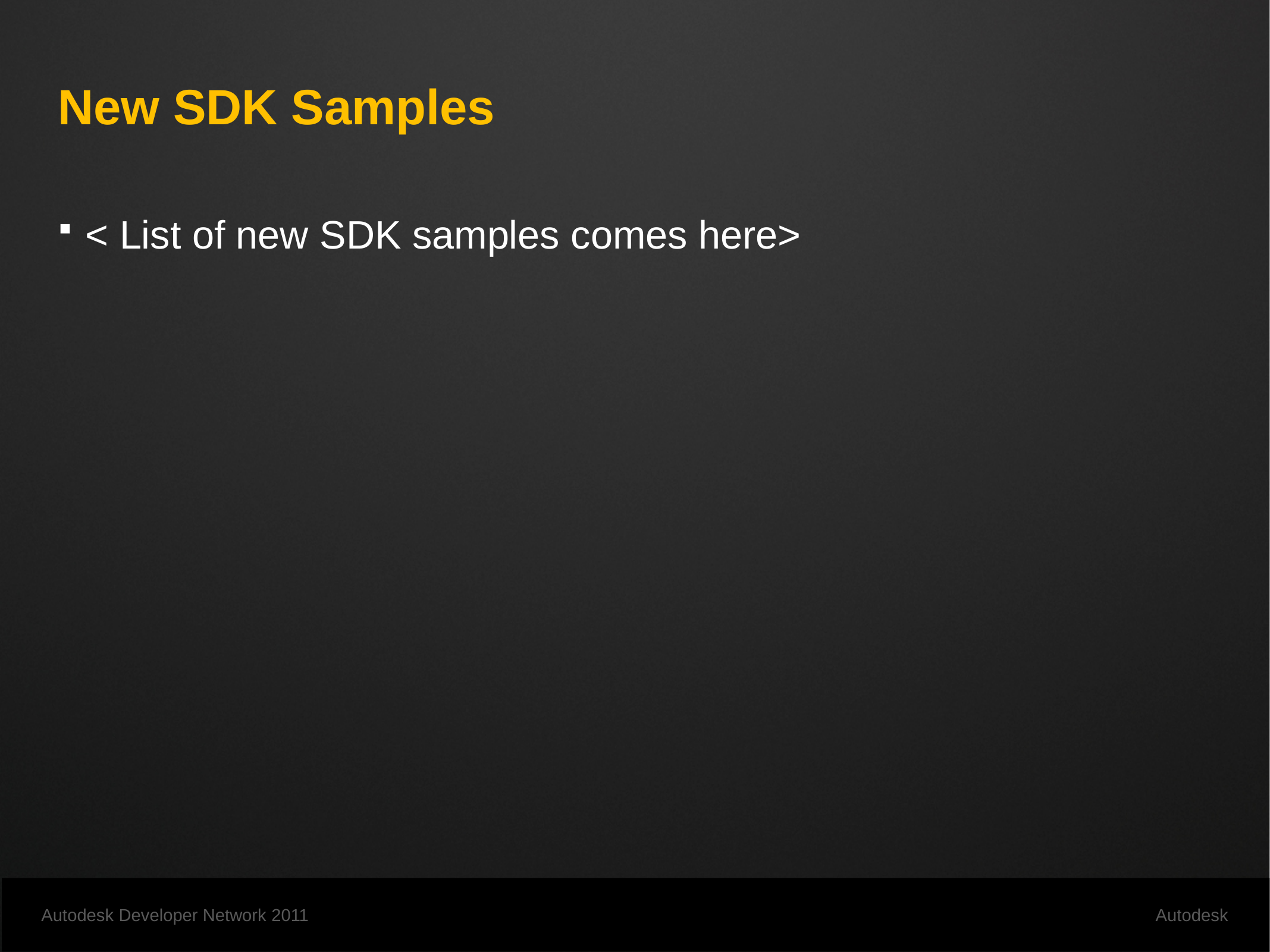

# New SDK Samples
< List of new SDK samples comes here>